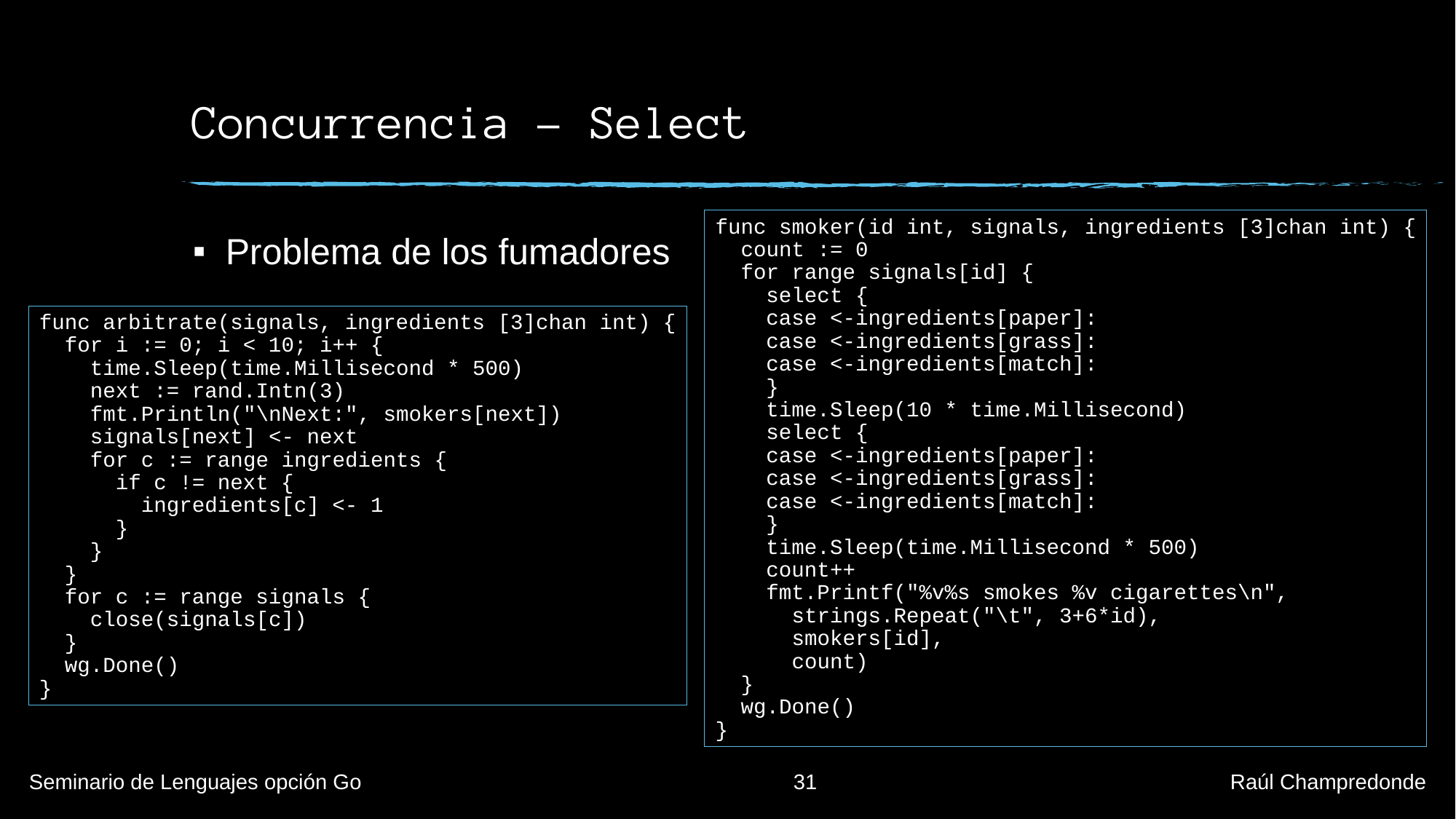

# Concurrencia - Select
func smoker(id int, signals, ingredients [3]chan int) {
  count := 0
  for range signals[id] {
    select {
    case <-ingredients[paper]:
    case <-ingredients[grass]:
    case <-ingredients[match]:
    }
    time.Sleep(10 * time.Millisecond)
    select {
    case <-ingredients[paper]:
    case <-ingredients[grass]:
    case <-ingredients[match]:
    }
    time.Sleep(time.Millisecond * 500)
    count++
    fmt.Printf("%v%s smokes %v cigarettes\n",
      strings.Repeat("\t", 3+6*id),
      smokers[id],
      count)
  }
  wg.Done()
}
Problema de los fumadores
func arbitrate(signals, ingredients [3]chan int) {
  for i := 0; i < 10; i++ {
    time.Sleep(time.Millisecond * 500)
    next := rand.Intn(3)
    fmt.Println("\nNext:", smokers[next])
    signals[next] <- next
    for c := range ingredients {
      if c != next {
        ingredients[c] <- 1
      }
    }
  }
  for c := range signals {
    close(signals[c])
  }
  wg.Done()
}
Seminario de Lenguajes opción Go				31				Raúl Champredonde